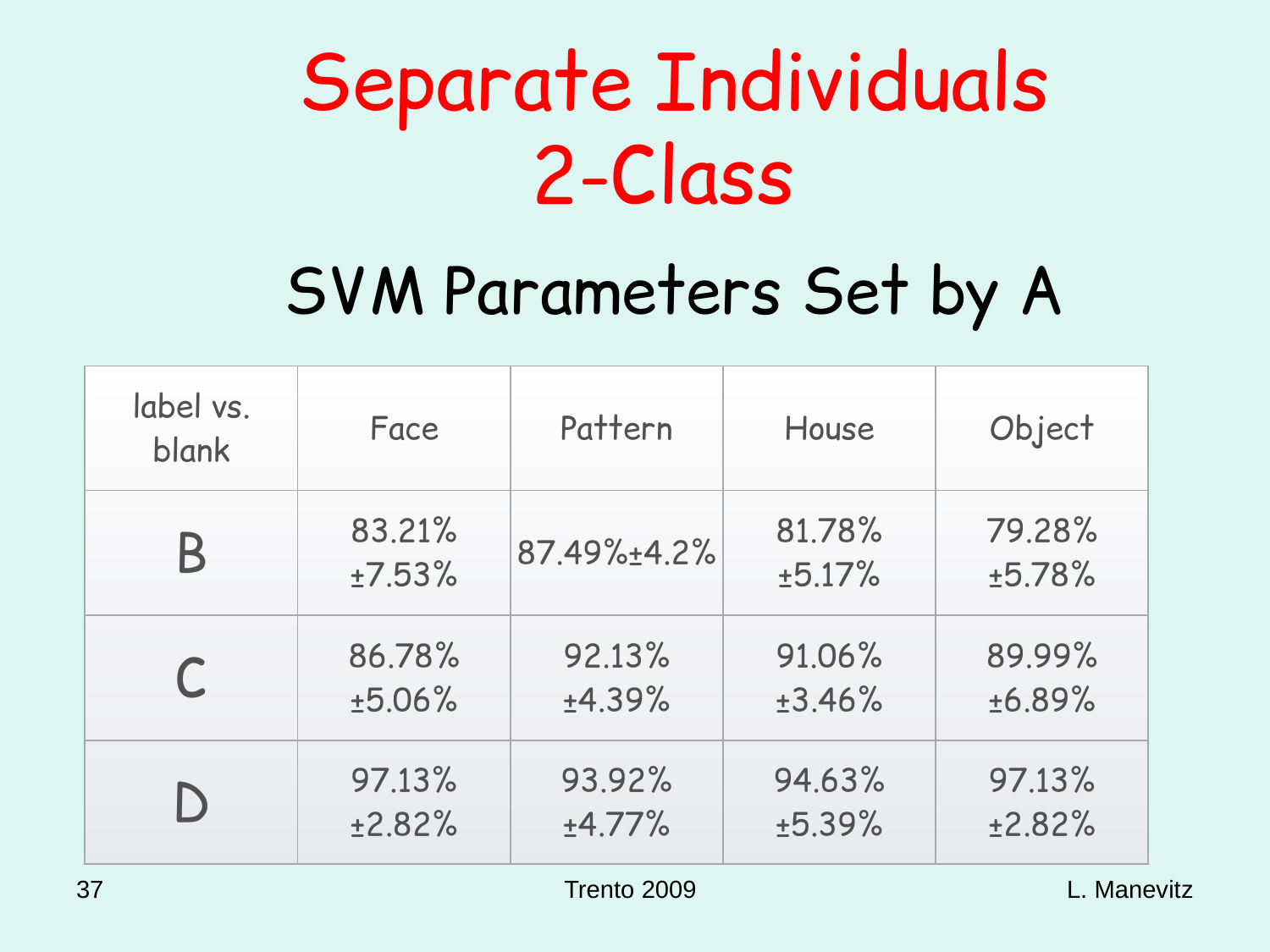

Separate Individuals 2-Class
SVM Parameters Set by A

| label vs. blank | Face | Pattern | House | Object |
| --- | --- | --- | --- | --- |
| B | 83.21%±7.53% | 87.49%±4.2% | 81.78%±5.17% | 79.28%±5.78% |
| C | 86.78%±5.06% | 92.13%±4.39% | 91.06%±3.46% | 89.99%±6.89% |
| D | 97.13%±2.82% | 93.92%±4.77% | 94.63%±5.39% | 97.13%±2.82% |
37
Trento 2009
L. Manevitz